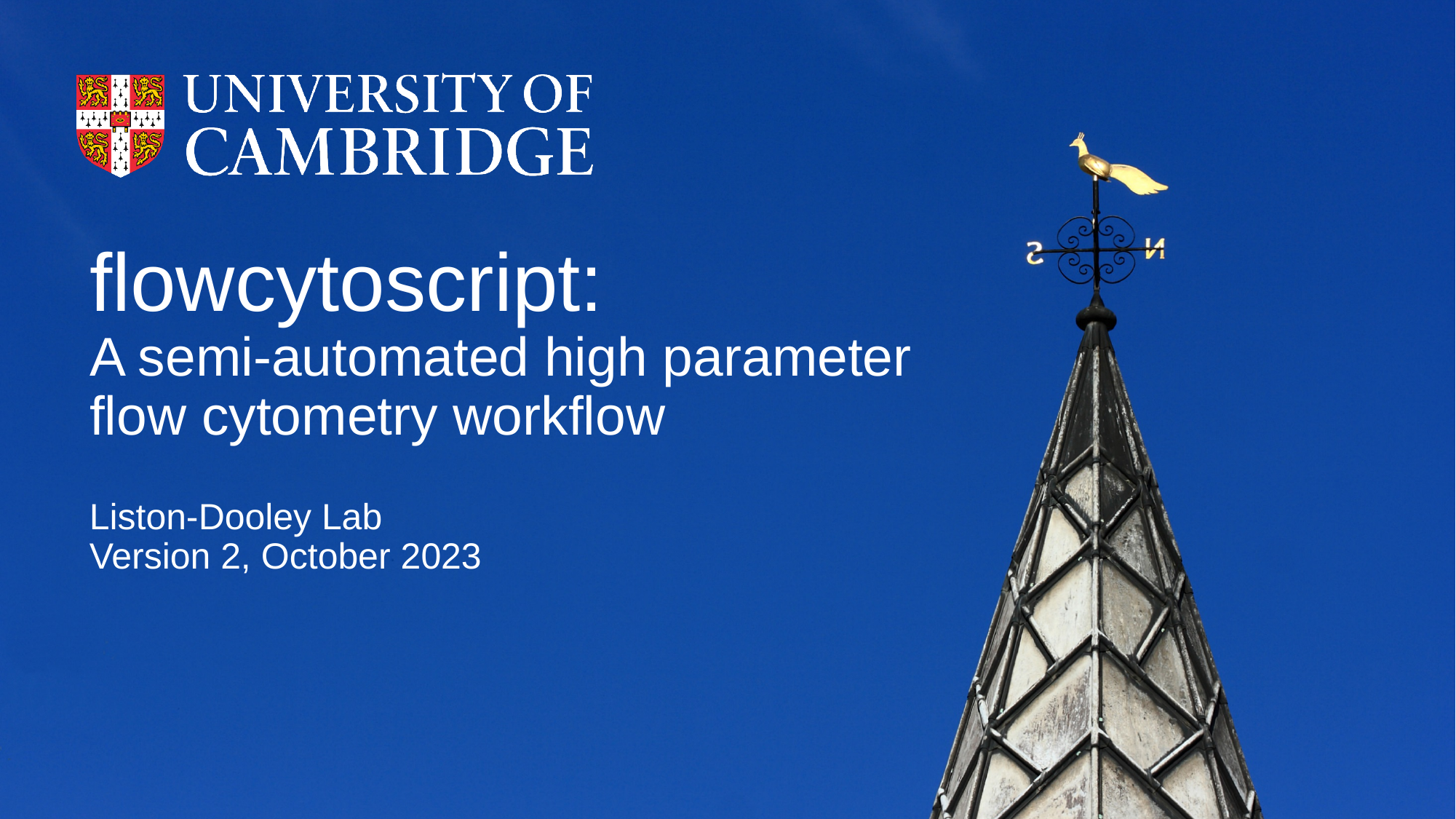

flowcytoscript:
A semi-automated high parameter
flow cytometry workflow
Liston-Dooley Lab
Version 2, October 2023